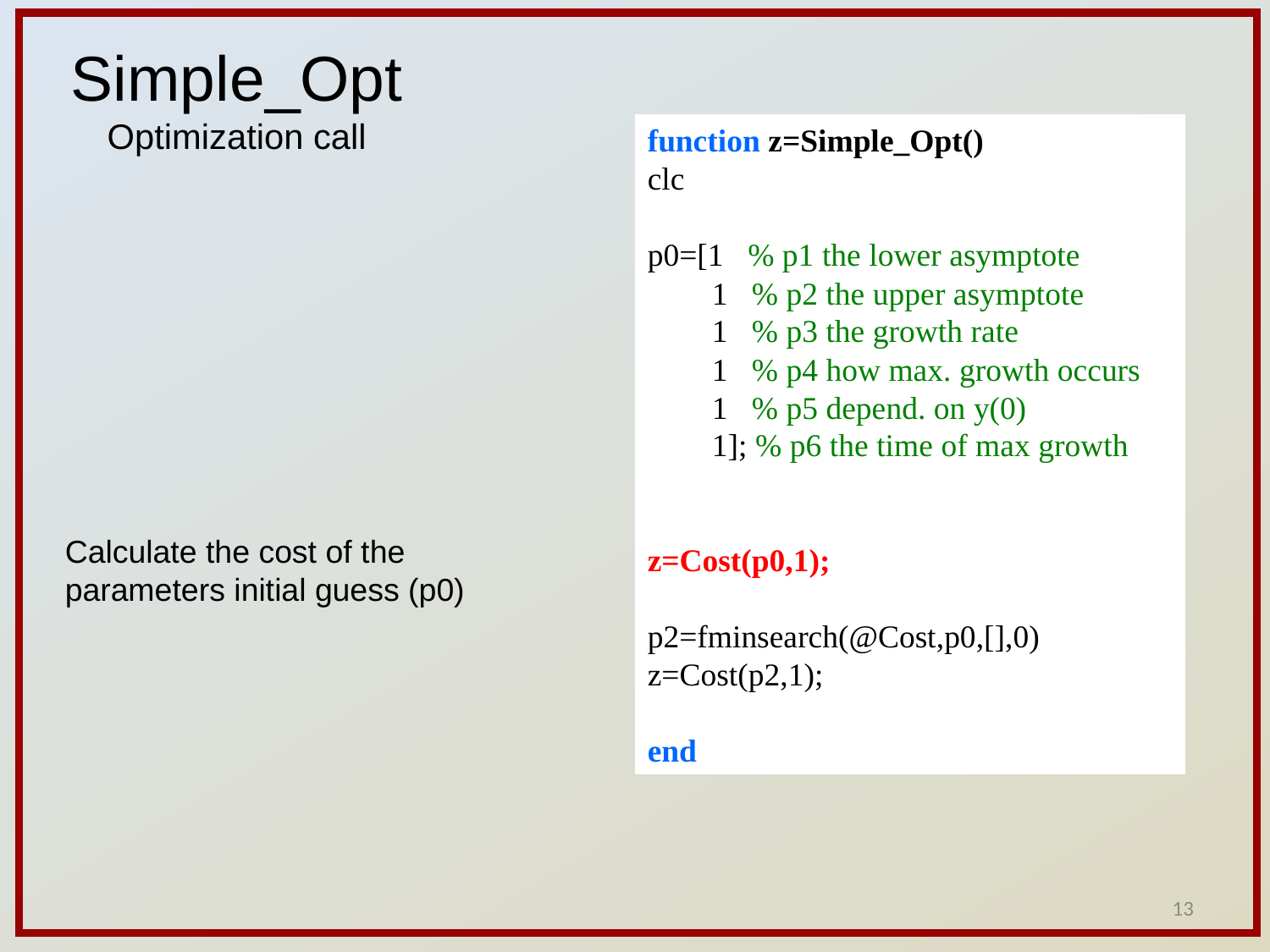

Simple_Opt
Optimization call
function z=Simple_Opt()
clc

p0=[1   % p1 the lower asymptote
        1   % p2 the upper asymptote
        1   % p3 the growth rate
        1   % p4 how max. growth occurs
        1   % p5 depend. on y(0)
        1]; % p6 the time of max growth

z=Cost(p0,1);

p2=fminsearch(@Cost,p0,[],0)
z=Cost(p2,1);

end
Calculate the cost of the parameters initial guess (p0)
13